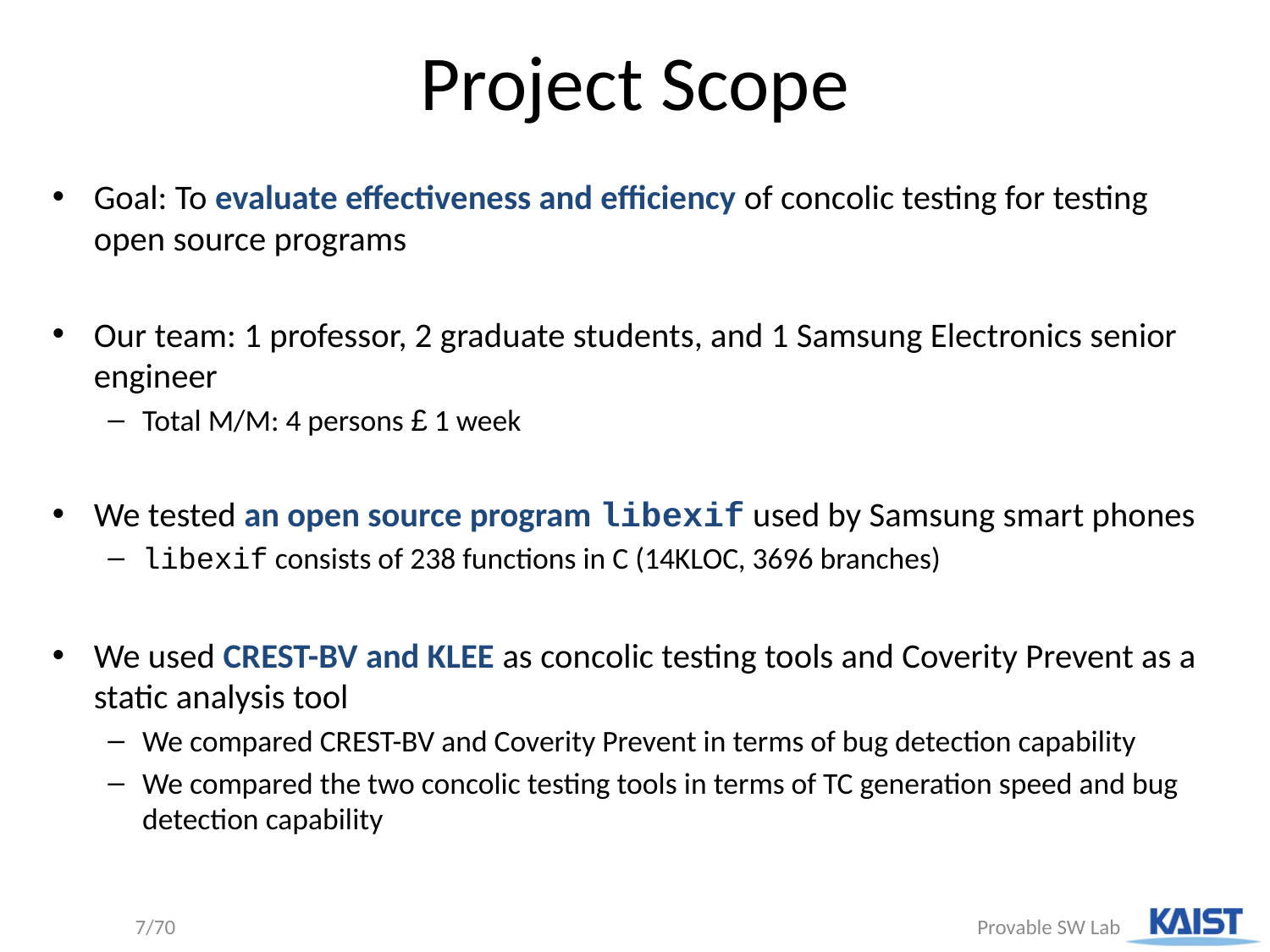

# Project Scope
Goal: To evaluate effectiveness and efficiency of concolic testing for testing open source programs

Our team: 1 professor, 2 graduate students, and 1 Samsung Electronics senior engineer
Total M/M: 4 persons £ 1 week

We tested an open source program libexif used by Samsung smart phones
libexif consists of 238 functions in C (14KLOC, 3696 branches)

We used CREST-BV and KLEE as concolic testing tools and Coverity Prevent as a static analysis tool
We compared CREST-BV and Coverity Prevent in terms of bug detection capability
We compared the two concolic testing tools in terms of TC generation speed and bug detection capability

7/70
 Provable SW Lab